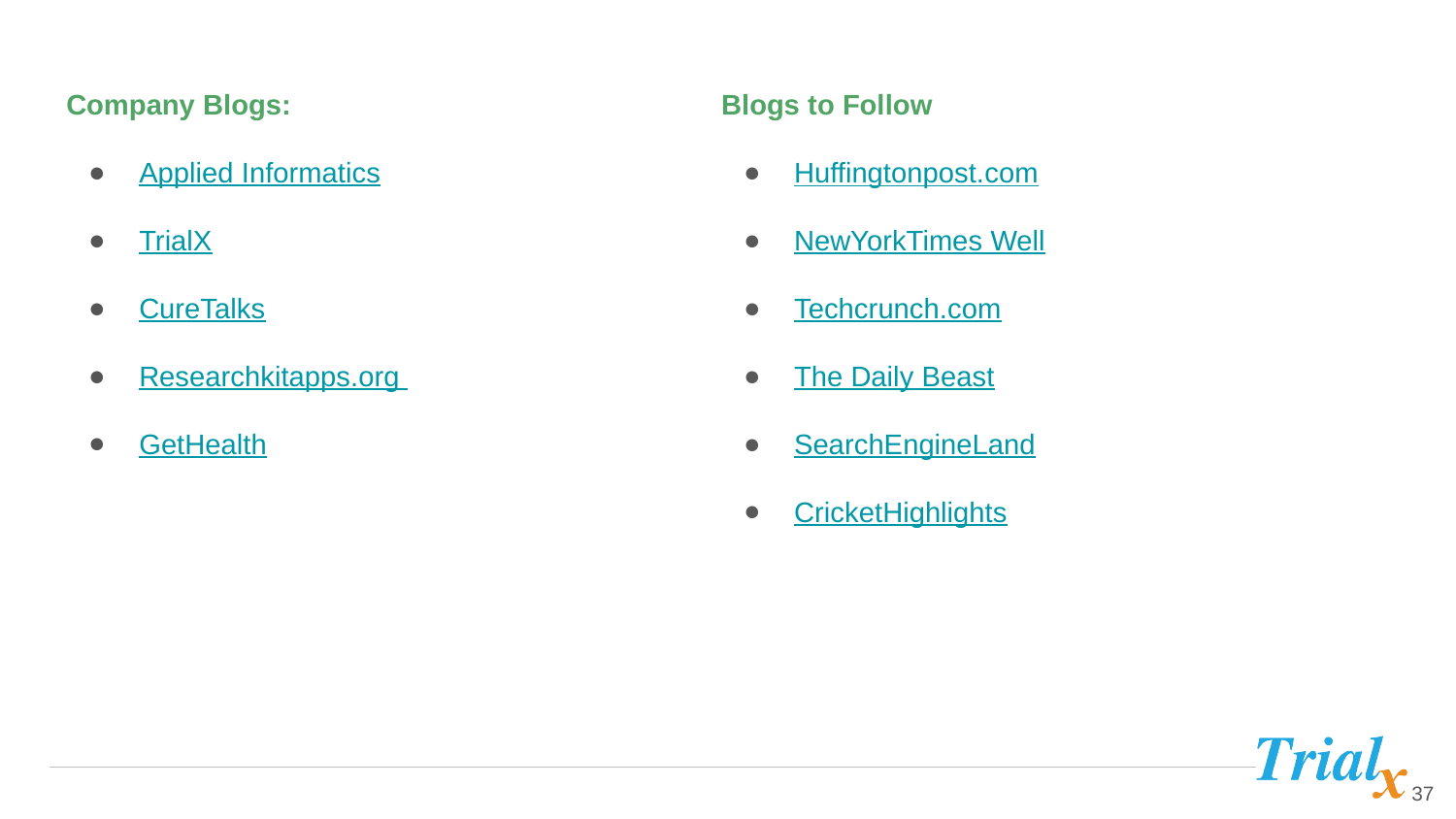

Company Blogs:

Applied Informatics

TrialX

CureTalks

Researchkitapps.org

GetHealth

Blogs to Follow

Huffingtonpost.com

NewYorkTimes Well

Techcrunch.com

The Daily Beast

SearchEngineLand

CricketHighlights